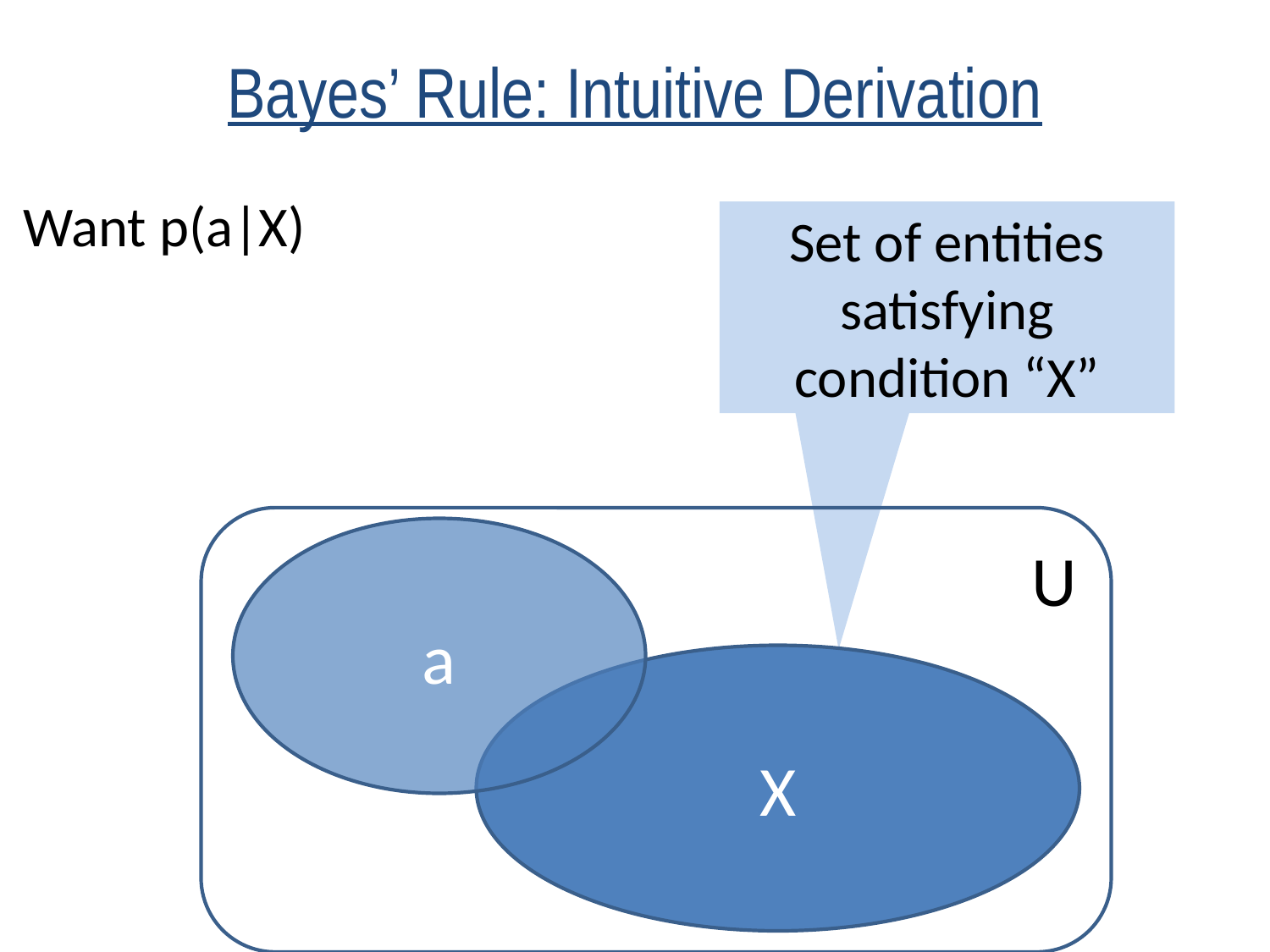

# Bayes’ Rule: Intuitive Derivation
Want p(a|X)
Set of entities satisfying condition “X”
U
a
X